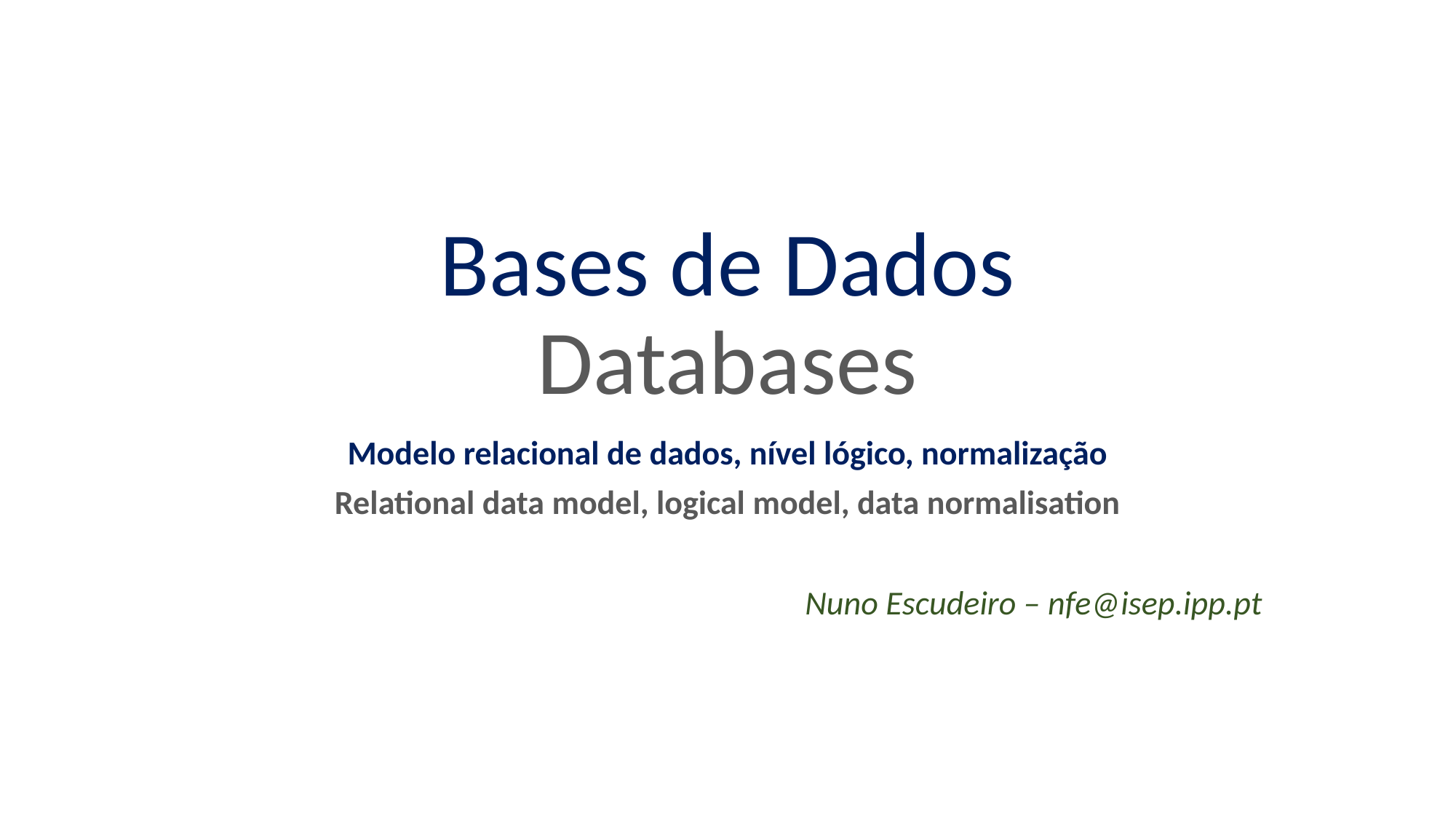

# Bases de Dados Databases
Modelo relacional de dados, nível lógico, normalização
Relational data model, logical model, data normalisation

Nuno Escudeiro – nfe@isep.ipp.pt